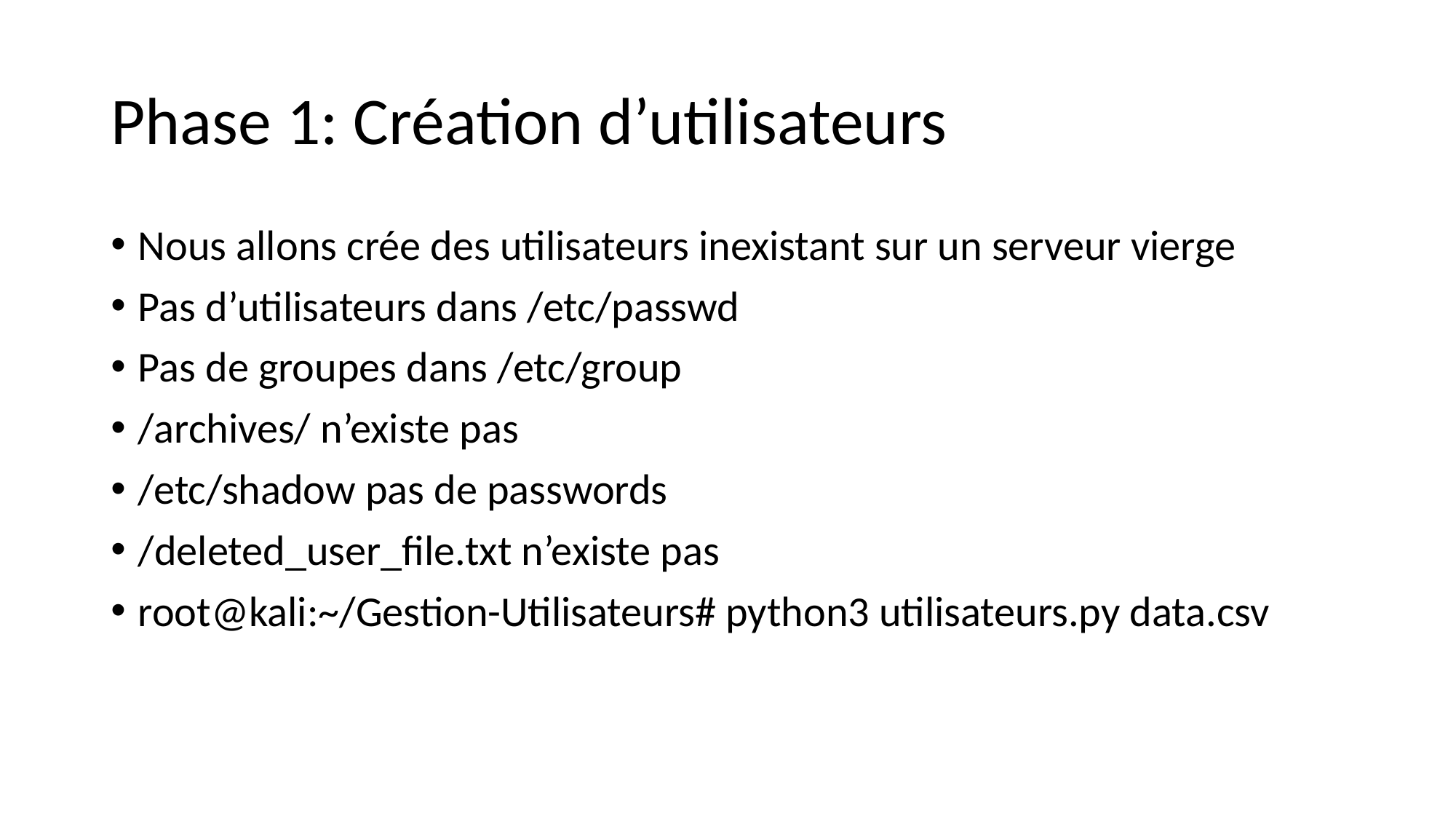

# Phase 1: Création d’utilisateurs
Nous allons crée des utilisateurs inexistant sur un serveur vierge
Pas d’utilisateurs dans /etc/passwd
Pas de groupes dans /etc/group
/archives/ n’existe pas
/etc/shadow pas de passwords
/deleted_user_file.txt n’existe pas
root@kali:~/Gestion-Utilisateurs# python3 utilisateurs.py data.csv